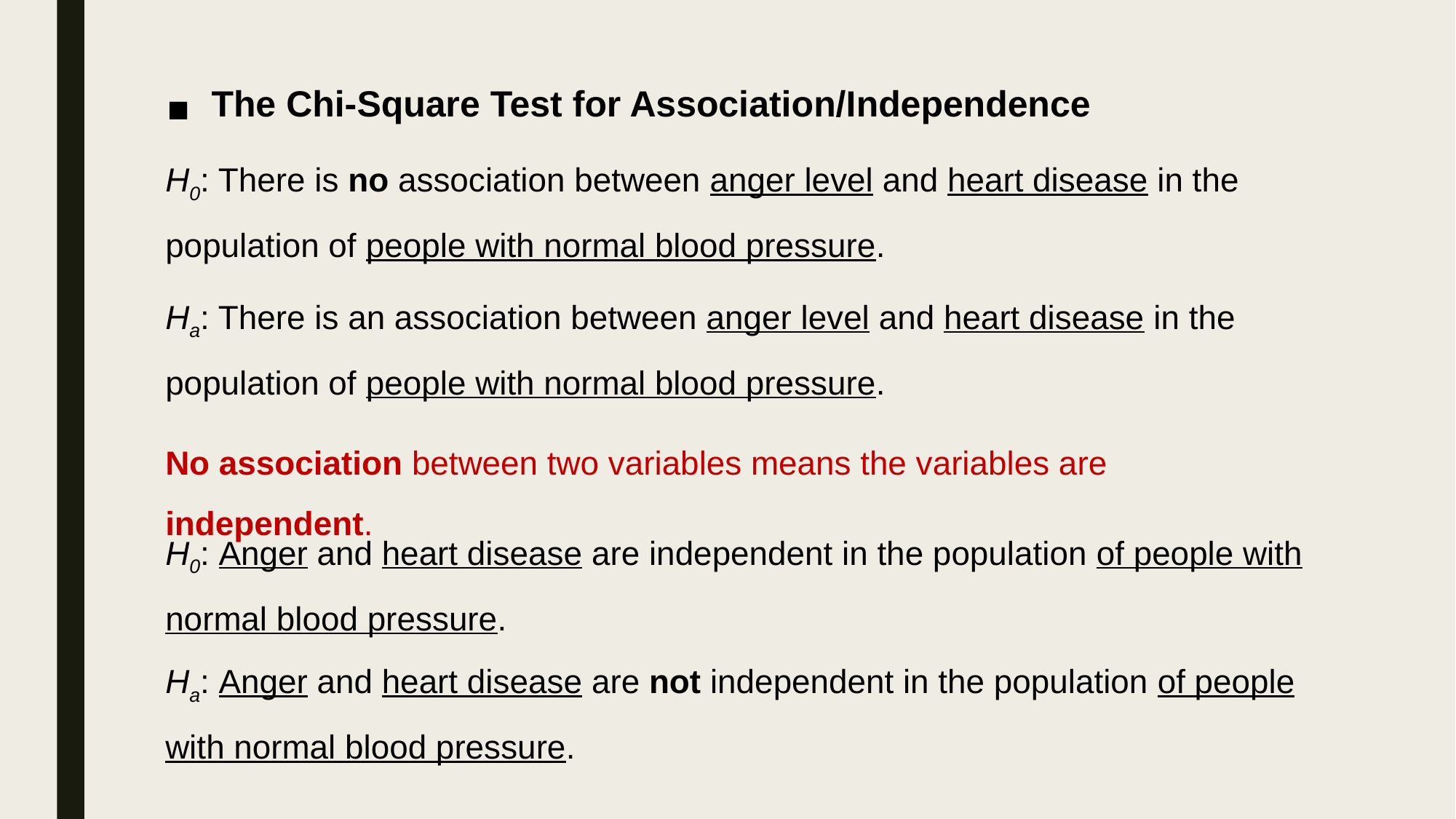

The Chi-Square Test for Association/Independence
H0: There is no association between anger level and heart disease in the population of people with normal blood pressure.
Ha: There is an association between anger level and heart disease in the population of people with normal blood pressure.
No association between two variables means the variables are independent.
H0: Anger and heart disease are independent in the population of people with normal blood pressure.
Ha: Anger and heart disease are not independent in the population of people with normal blood pressure.